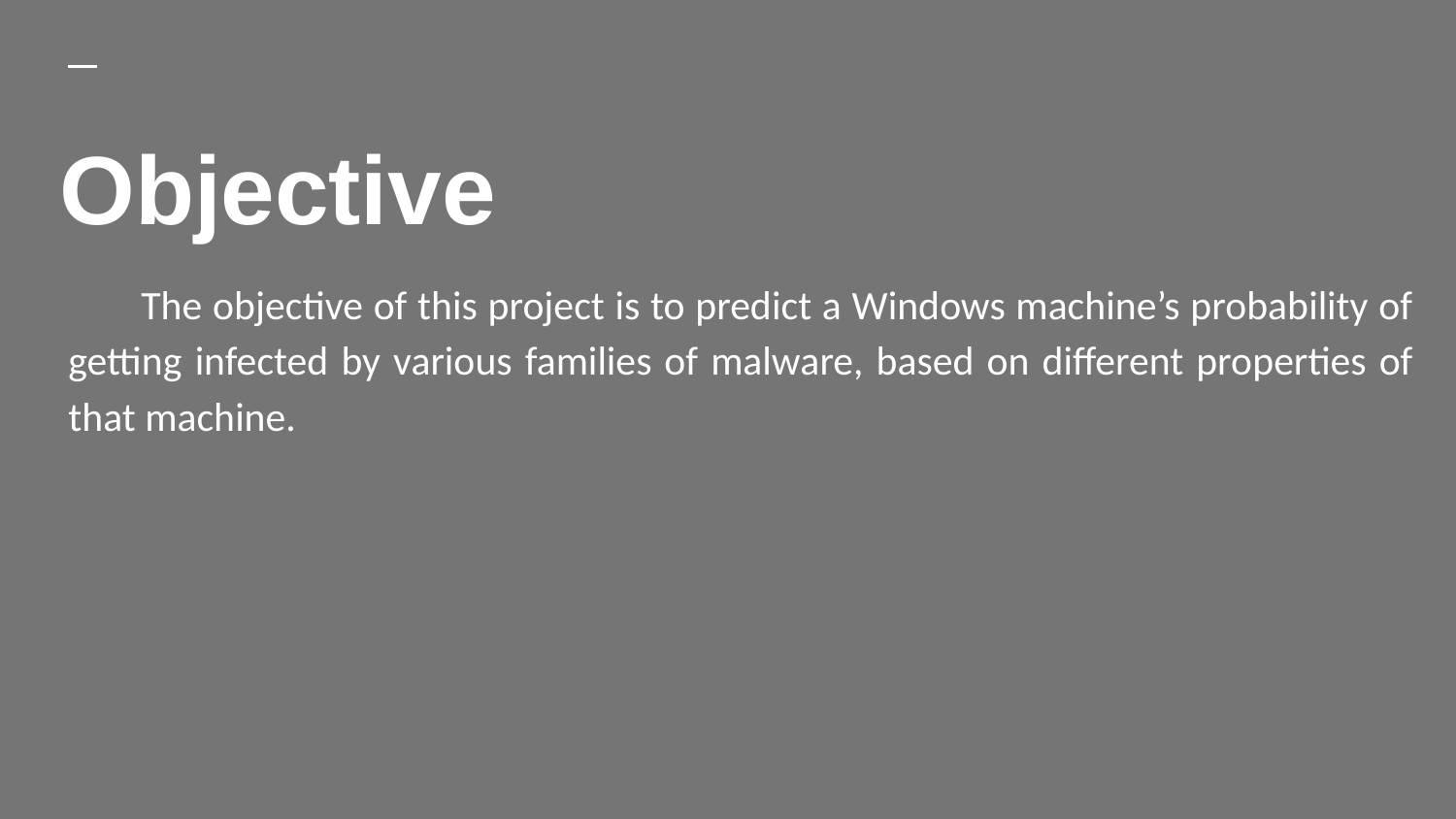

# Objective
The objective of this project is to predict a Windows machine’s probability of getting infected by various families of malware, based on different properties of that machine.